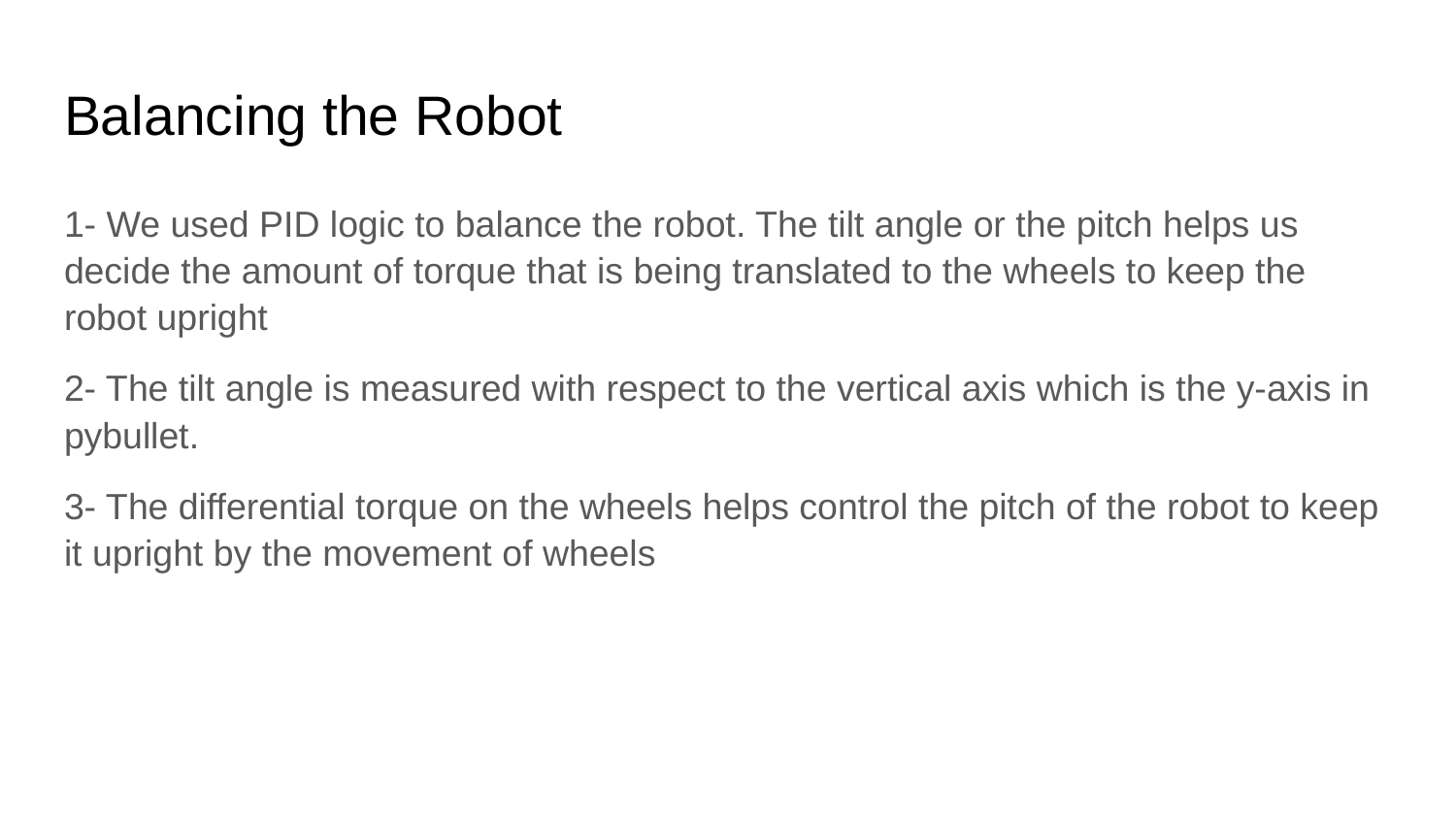

# Balancing the Robot
1- We used PID logic to balance the robot. The tilt angle or the pitch helps us decide the amount of torque that is being translated to the wheels to keep the robot upright
2- The tilt angle is measured with respect to the vertical axis which is the y-axis in pybullet.
3- The differential torque on the wheels helps control the pitch of the robot to keep it upright by the movement of wheels